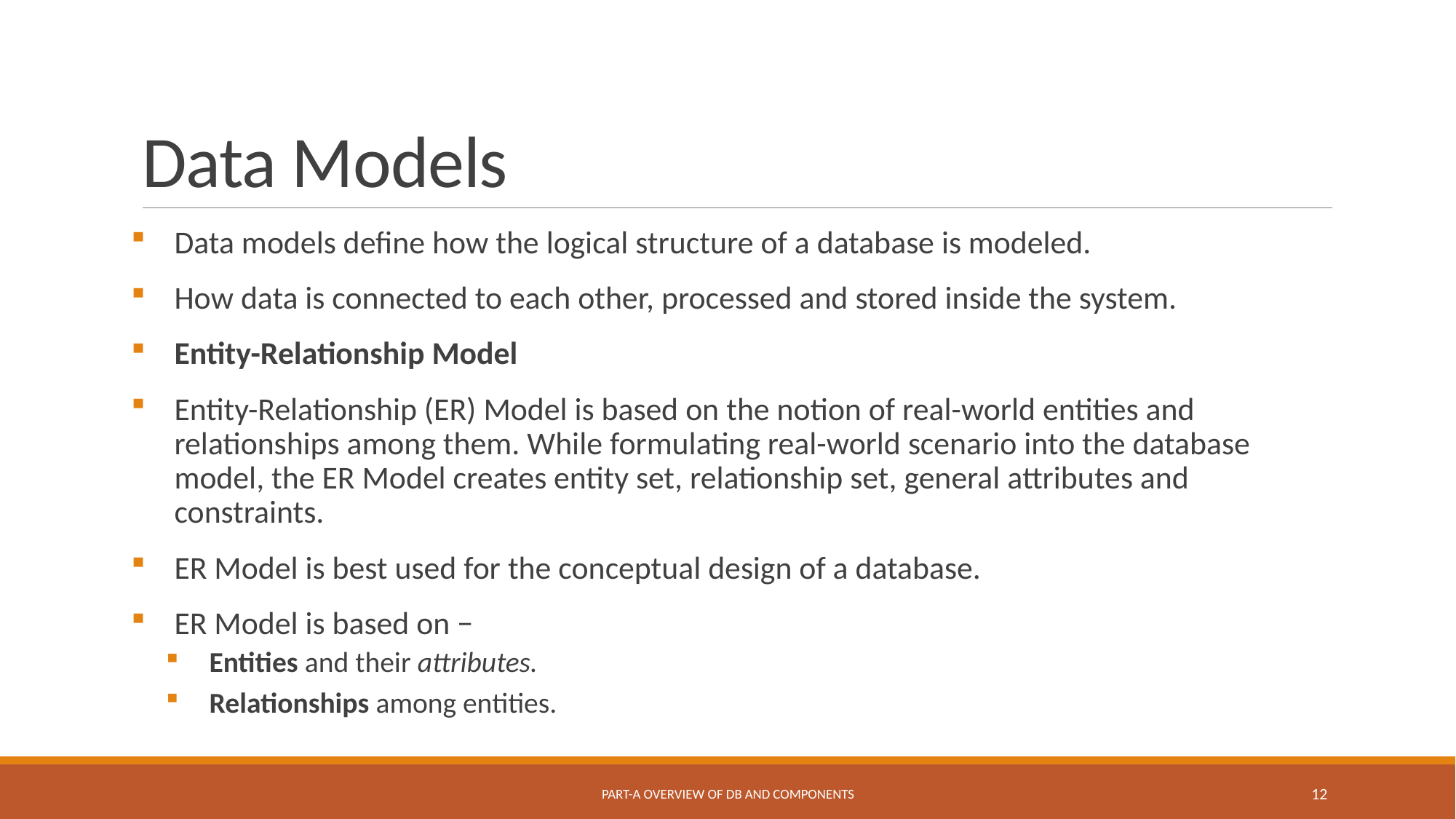

# Data Models
Data models define how the logical structure of a database is modeled.
How data is connected to each other, processed and stored inside the system.
Entity-Relationship Model
Entity-Relationship (ER) Model is based on the notion of real-world entities and relationships among them. While formulating real-world scenario into the database model, the ER Model creates entity set, relationship set, general attributes and constraints.
ER Model is best used for the conceptual design of a database.
ER Model is based on −
Entities and their attributes.
Relationships among entities.

Part-A Overview of DB and Components
12